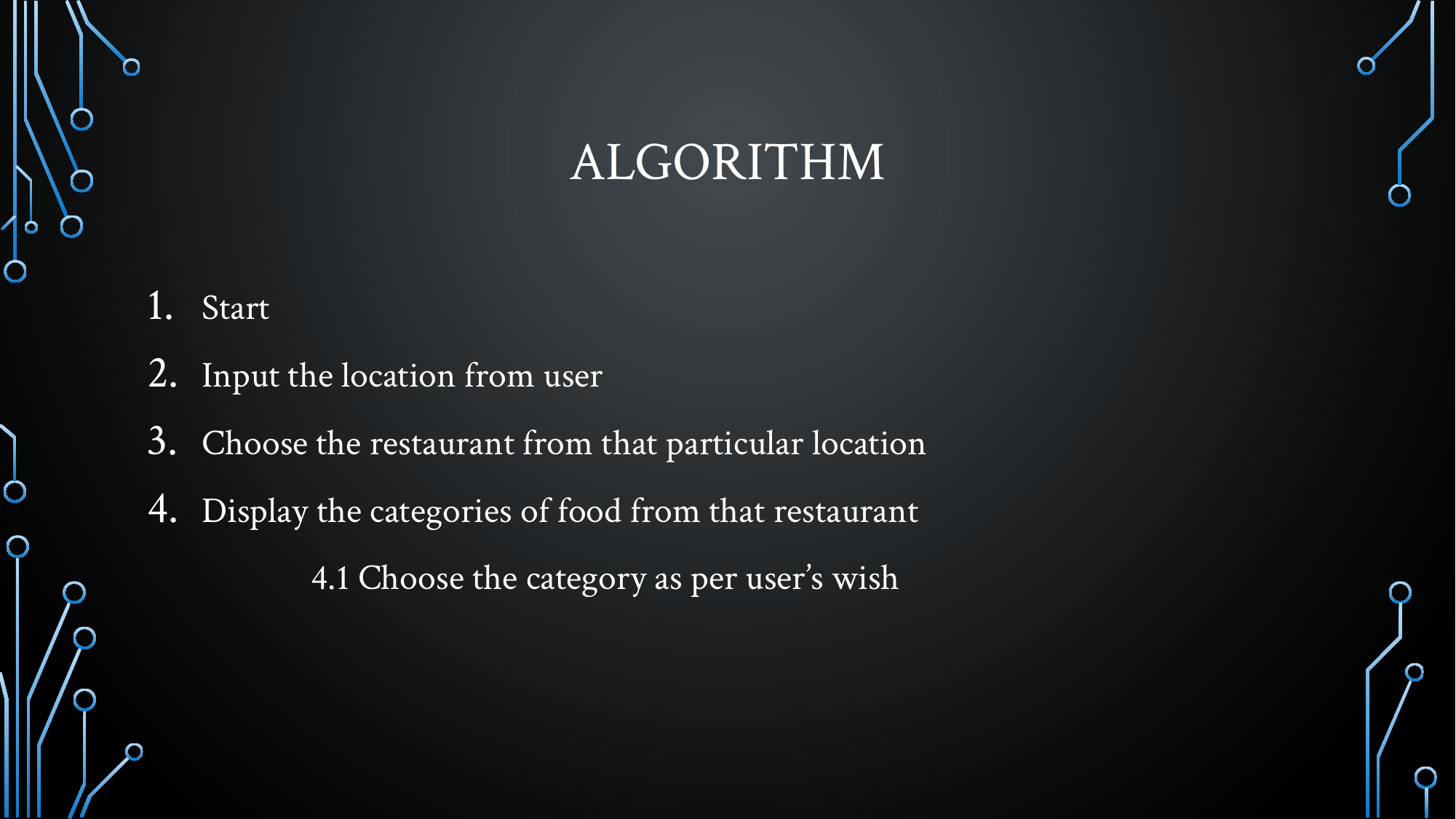

# Algorithm
Start
Input the location from user
Choose the restaurant from that particular location
Display the categories of food from that restaurant
                    4.1 Choose the category as per user’s wish